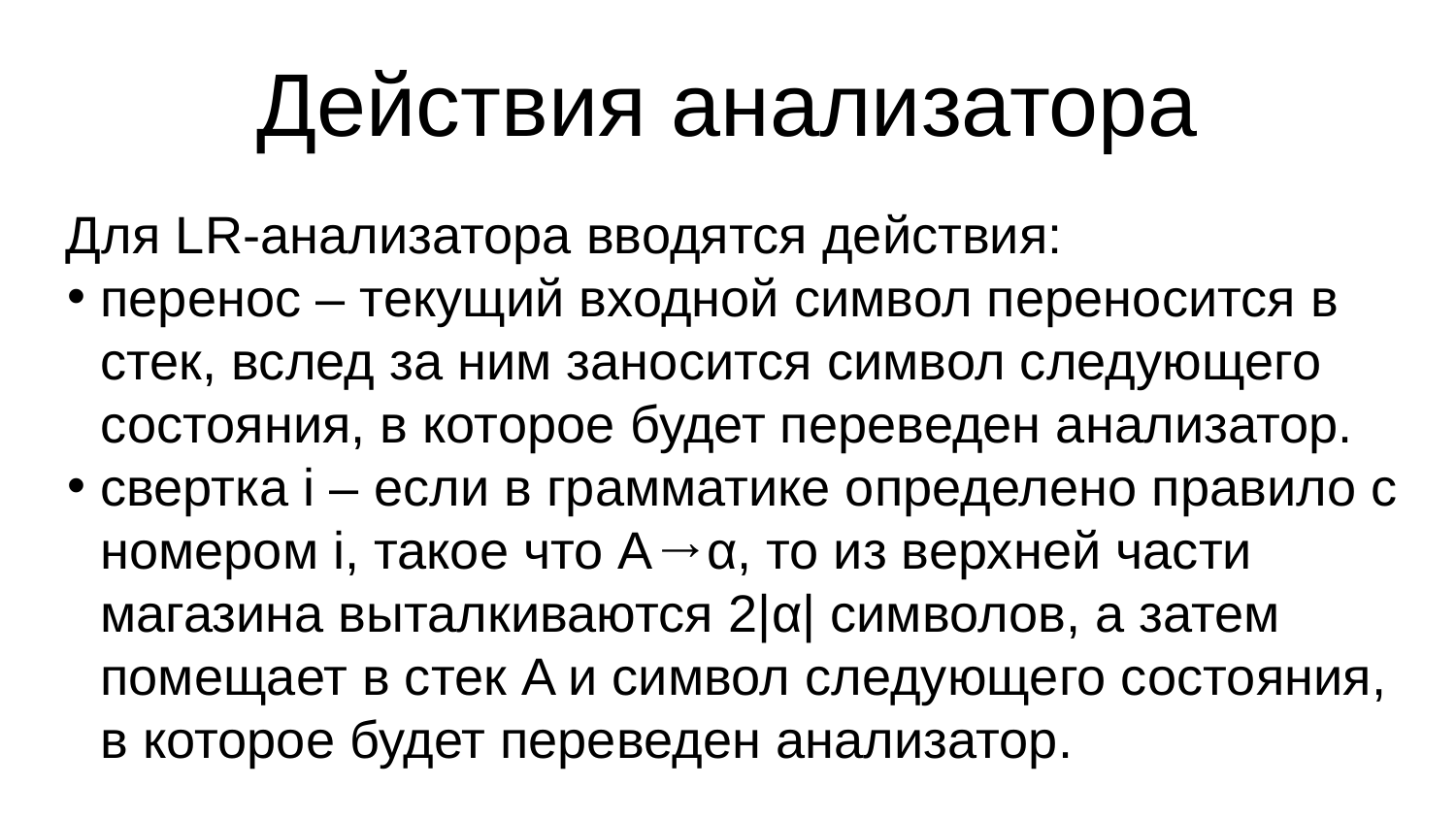

Действия анализатора
Для LR-анализатора вводятся действия:
перенос – текущий входной символ переносится в стек, вслед за ним заносится символ следующего состояния, в которое будет переведен анализатор.
свертка i – если в грамматике определено правило с номером i, такое что A→α, то из верхней части магазина выталкиваются 2|α| символов, а затем помещает в стек A и символ следующего состояния, в которое будет переведен анализатор.